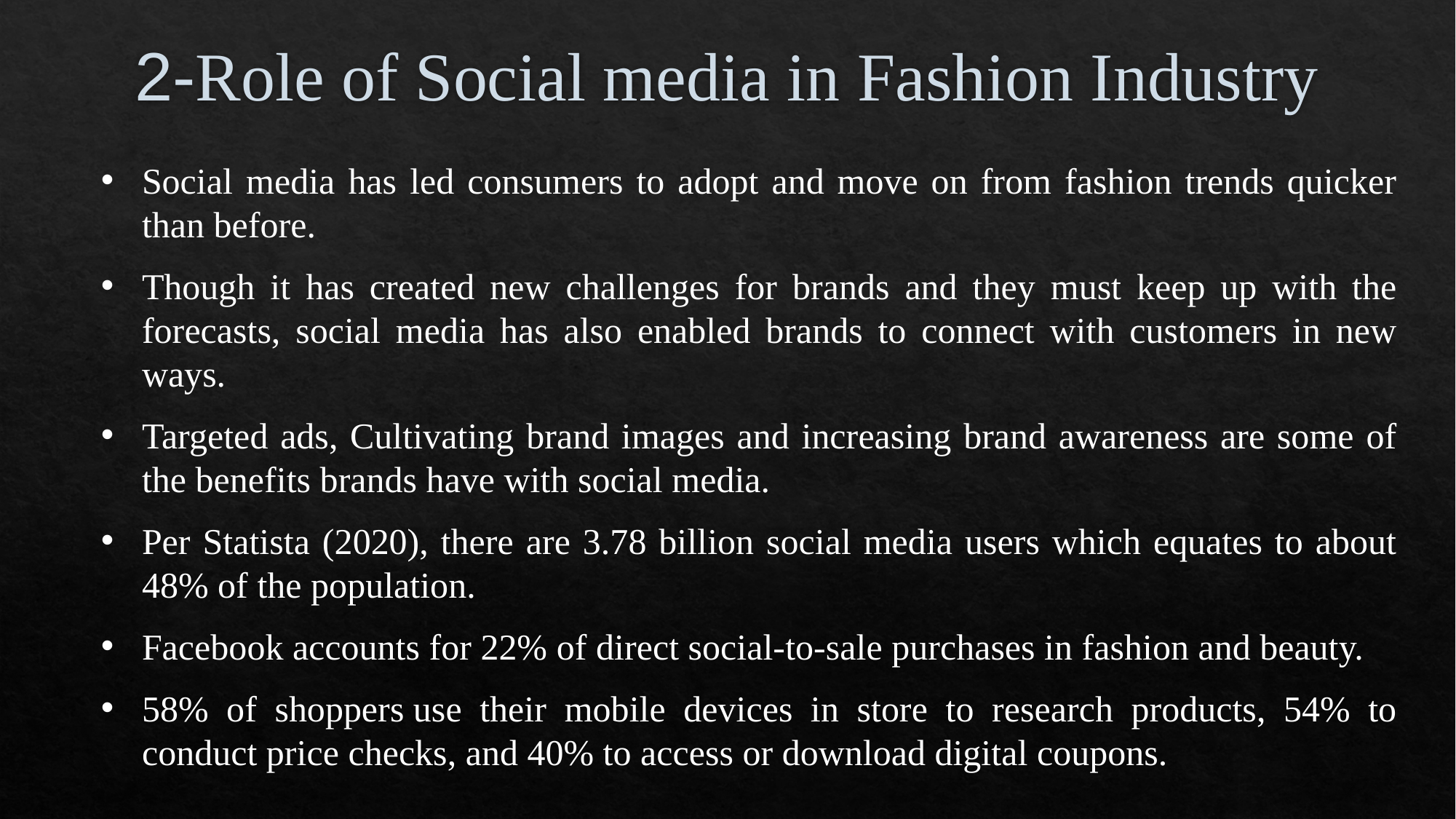

# 2-Role of Social media in Fashion Industry
Social media has led consumers to adopt and move on from fashion trends quicker than before.
Though it has created new challenges for brands and they must keep up with the forecasts, social media has also enabled brands to connect with customers in new ways.
Targeted ads, Cultivating brand images and increasing brand awareness are some of the benefits brands have with social media.
Per Statista (2020), there are 3.78 billion social media users which equates to about 48% of the population.
Facebook accounts for 22% of direct social-to-sale purchases in fashion and beauty.
58% of shoppers use their mobile devices in store to research products, 54% to conduct price checks, and 40% to access or download digital coupons.